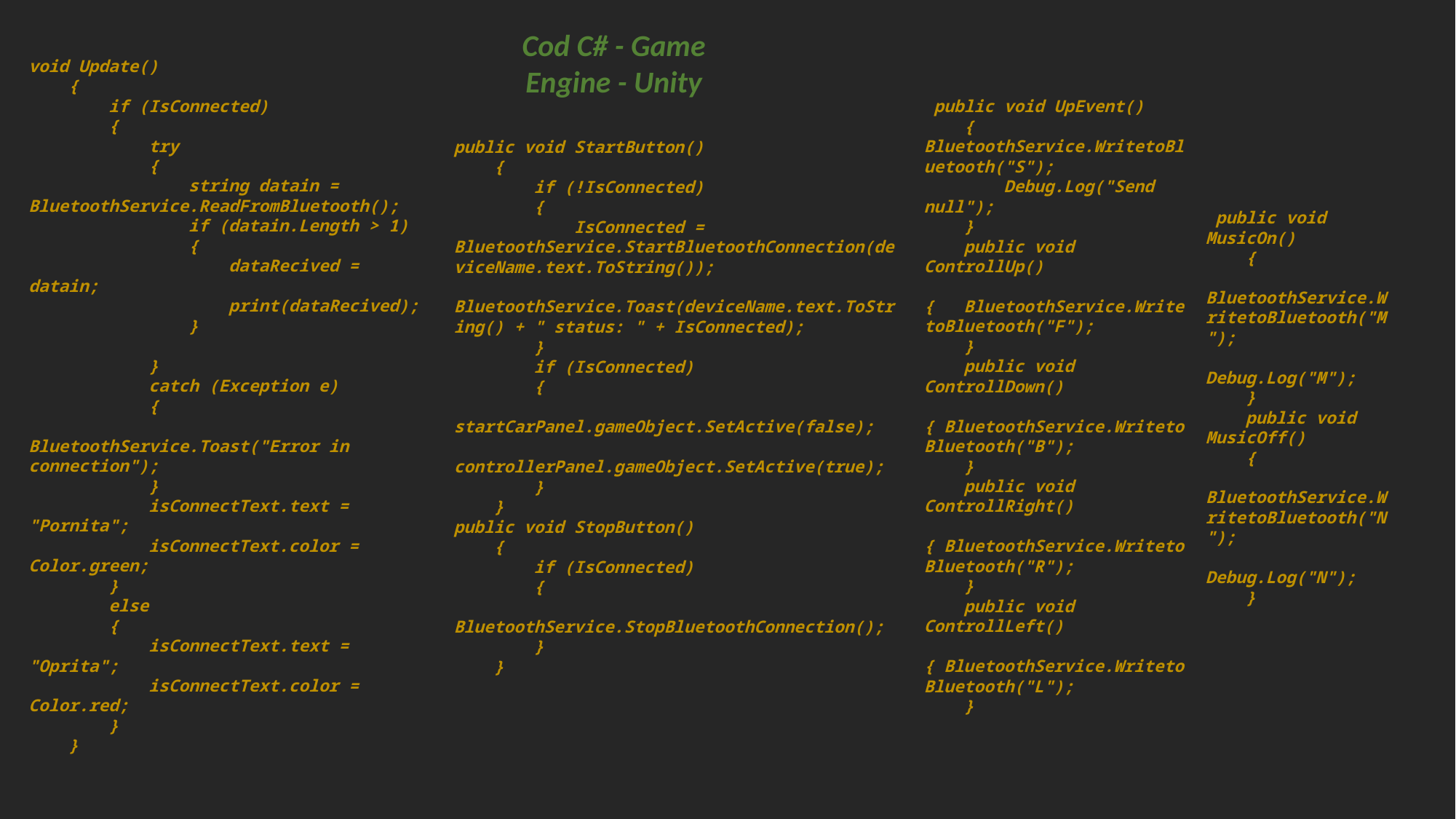

Cod C# - Game Engine - Unity
void Update()
    {
        if (IsConnected)
        {
            try
            {
                string datain = BluetoothService.ReadFromBluetooth();
                if (datain.Length > 1)
                {
                    dataRecived = datain;
                    print(dataRecived);
                }

            }
            catch (Exception e)
            {
                BluetoothService.Toast("Error in connection");
            }
            isConnectText.text = "Pornita";
            isConnectText.color = Color.green;
        }
        else
        {
            isConnectText.text = "Oprita";
            isConnectText.color = Color.red;
        }
    }
 public void UpEvent()
    {
BluetoothService.WritetoBluetooth("S");
        Debug.Log("Send null");
    }
    public void ControllUp()
    {   BluetoothService.WritetoBluetooth("F");
    }
    public void ControllDown()
    { BluetoothService.WritetoBluetooth("B");
    }
    public void ControllRight()
    { BluetoothService.WritetoBluetooth("R");
    }
    public void ControllLeft()
    { BluetoothService.WritetoBluetooth("L");
    }
public void StartButton()
    {
        if (!IsConnected)
        {
            IsConnected = BluetoothService.StartBluetoothConnection(deviceName.text.ToString());
            BluetoothService.Toast(deviceName.text.ToString() + " status: " + IsConnected);
        }
        if (IsConnected)
        {
            startCarPanel.gameObject.SetActive(false);
            controllerPanel.gameObject.SetActive(true);
        }
    }
public void StopButton()
    {
        if (IsConnected)
        {
            BluetoothService.StopBluetoothConnection();
        }
    }
 public void MusicOn()
    {
        BluetoothService.WritetoBluetooth("M");
        Debug.Log("M");
    }
    public void MusicOff()
    {
        BluetoothService.WritetoBluetooth("N");
        Debug.Log("N");
    }